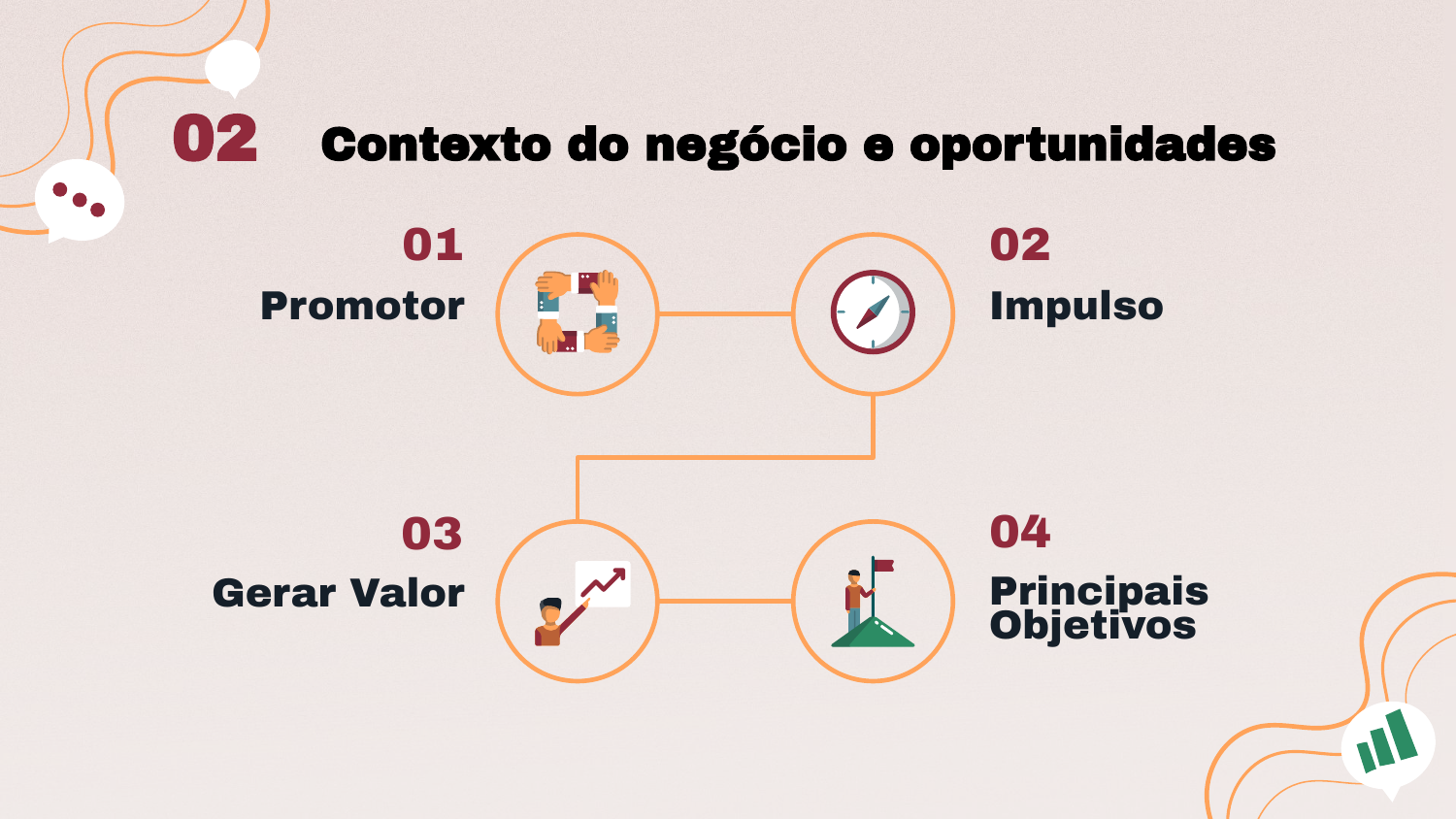

# 02    Contexto do negócio e oportunidades

01
02

Promotor

Impulso

04
03

Principais
Objetivos

Gerar Valor